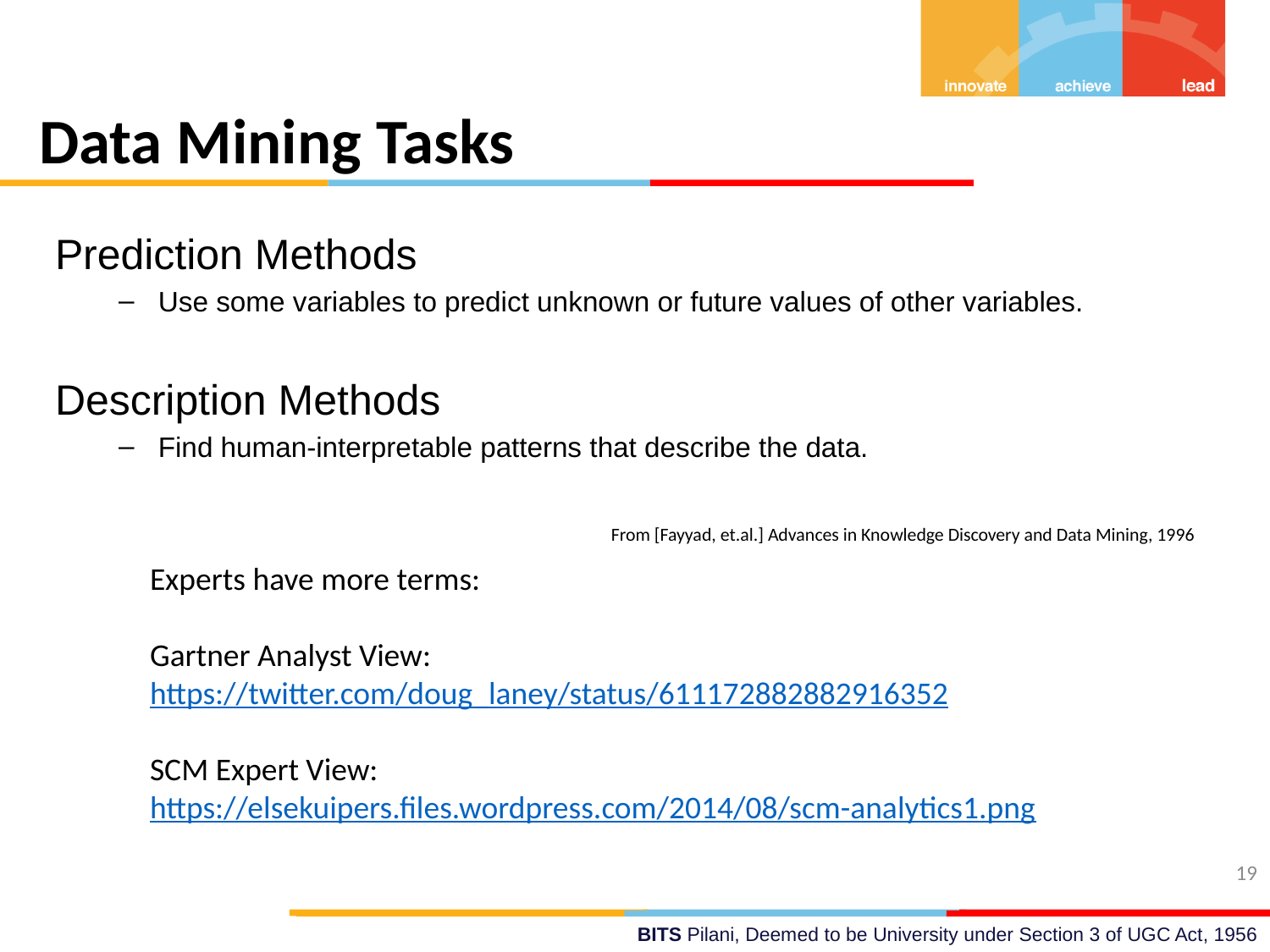

Data Mining Tasks
Prediction Methods
Use some variables to predict unknown or future values of other variables.

Description Methods
Find human-interpretable patterns that describe the data.

From [Fayyad, et.al.] Advances in Knowledge Discovery and Data Mining, 1996
Experts have more terms:

Gartner Analyst View:
https://twitter.com/doug_laney/status/611172882882916352

SCM Expert View:
https://elsekuipers.files.wordpress.com/2014/08/scm-analytics1.png

19